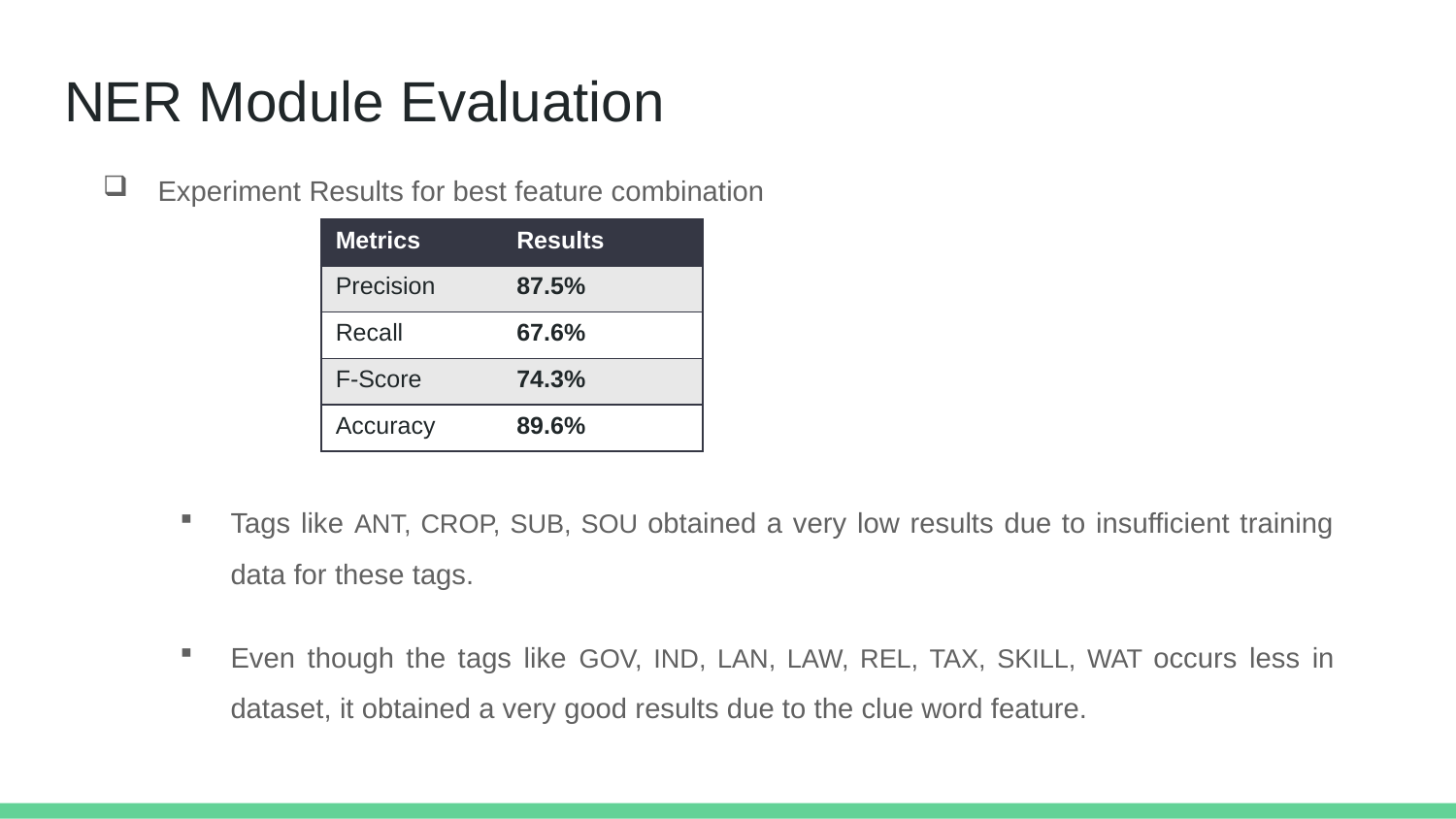

# NER Module Evaluation
Experiment Results for best feature combination

Tags like ANT, CROP, SUB, SOU obtained a very low results due to insufficient training data for these tags.
Even though the tags like GOV, IND, LAN, LAW, REL, TAX, SKILL, WAT occurs less in dataset, it obtained a very good results due to the clue word feature.

| Metrics | Results |
| --- | --- |
| Precision | 87.5% |
| Recall | 67.6% |
| F-Score | 74.3% |
| Accuracy | 89.6% |